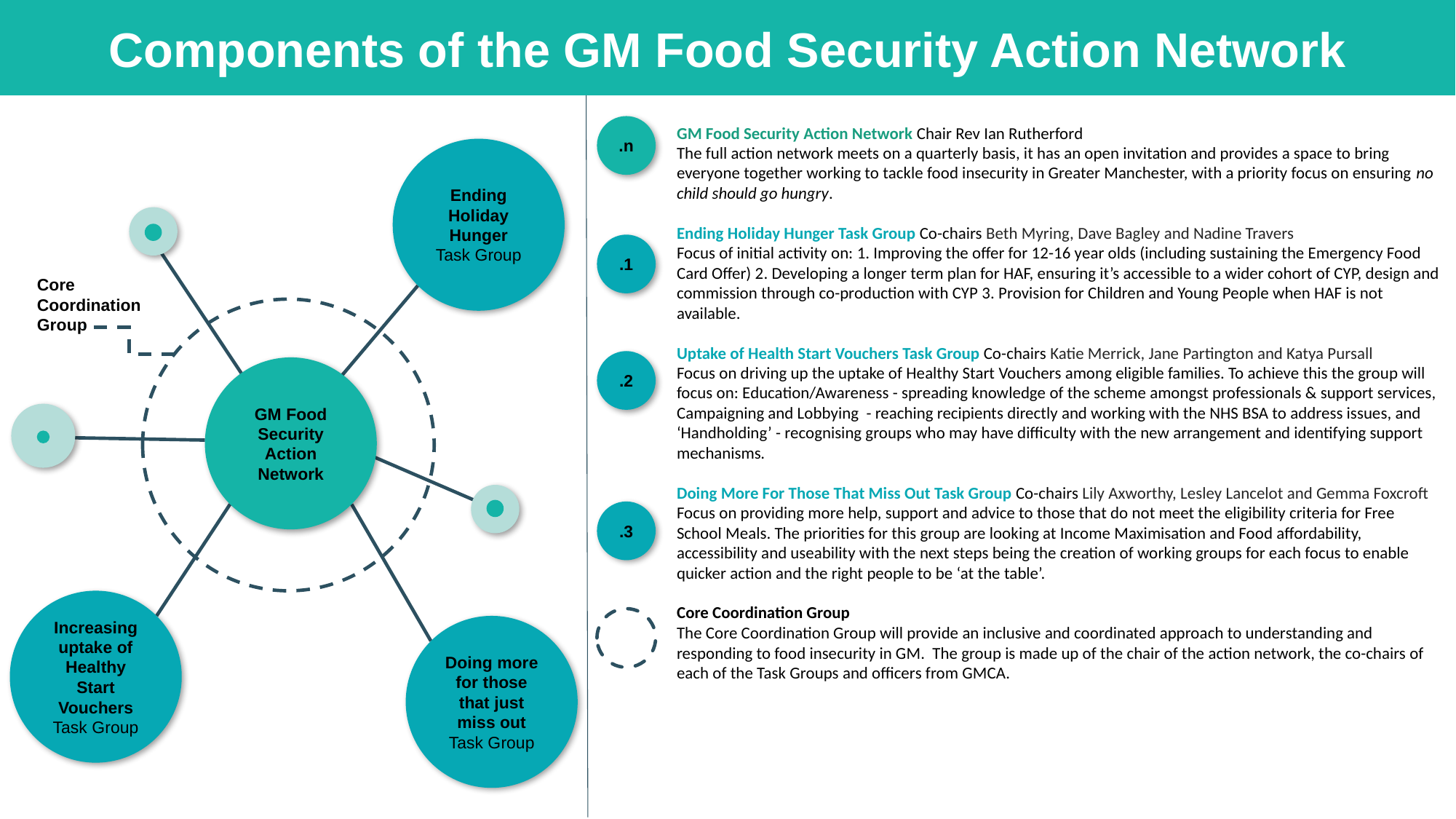

Components of the GM Food Security Action Network
.n
GM Food Security Action Network Chair Rev Ian Rutherford
The full action network meets on a quarterly basis, it has an open invitation and provides a space to bring everyone together working to tackle food insecurity in Greater Manchester, with a priority focus on ensuring no child should go hungry.

Ending Holiday Hunger Task Group Co-chairs Beth Myring, Dave Bagley and Nadine Travers
Focus of initial activity on: 1. Improving the offer for 12-16 year olds (including sustaining the Emergency Food Card Offer) 2. Developing a longer term plan for HAF, ensuring it’s accessible to a wider cohort of CYP, design and commission through co-production with CYP 3. Provision for Children and Young People when HAF is not available.

Uptake of Health Start Vouchers Task Group Co-chairs Katie Merrick, Jane Partington and Katya Pursall
Focus on driving up the uptake of Healthy Start Vouchers among eligible families. To achieve this the group will focus on: Education/Awareness - spreading knowledge of the scheme amongst professionals & support services, Campaigning and Lobbying  - reaching recipients directly and working with the NHS BSA to address issues, and ‘Handholding’ - recognising groups who may have difficulty with the new arrangement and identifying support mechanisms.

Doing More For Those That Miss Out Task Group Co-chairs Lily Axworthy, Lesley Lancelot and Gemma Foxcroft
Focus on providing more help, support and advice to those that do not meet the eligibility criteria for Free School Meals. The priorities for this group are looking at Income Maximisation and Food affordability, accessibility and useability with the next steps being the creation of working groups for each focus to enable quicker action and the right people to be ‘at the table’.

Core Coordination Group
The Core Coordination Group will provide an inclusive and coordinated approach to understanding and responding to food insecurity in GM.  The group is made up of the chair of the action network, the co-chairs of each of the Task Groups and officers from GMCA.
Ending Holiday Hunger
Task Group

.1
Core Coordination Group

.2
GM Food Security Action Network

.3
Increasing uptake of Healthy Start Vouchers Task Group

Doing more for those that just miss out
Task Group